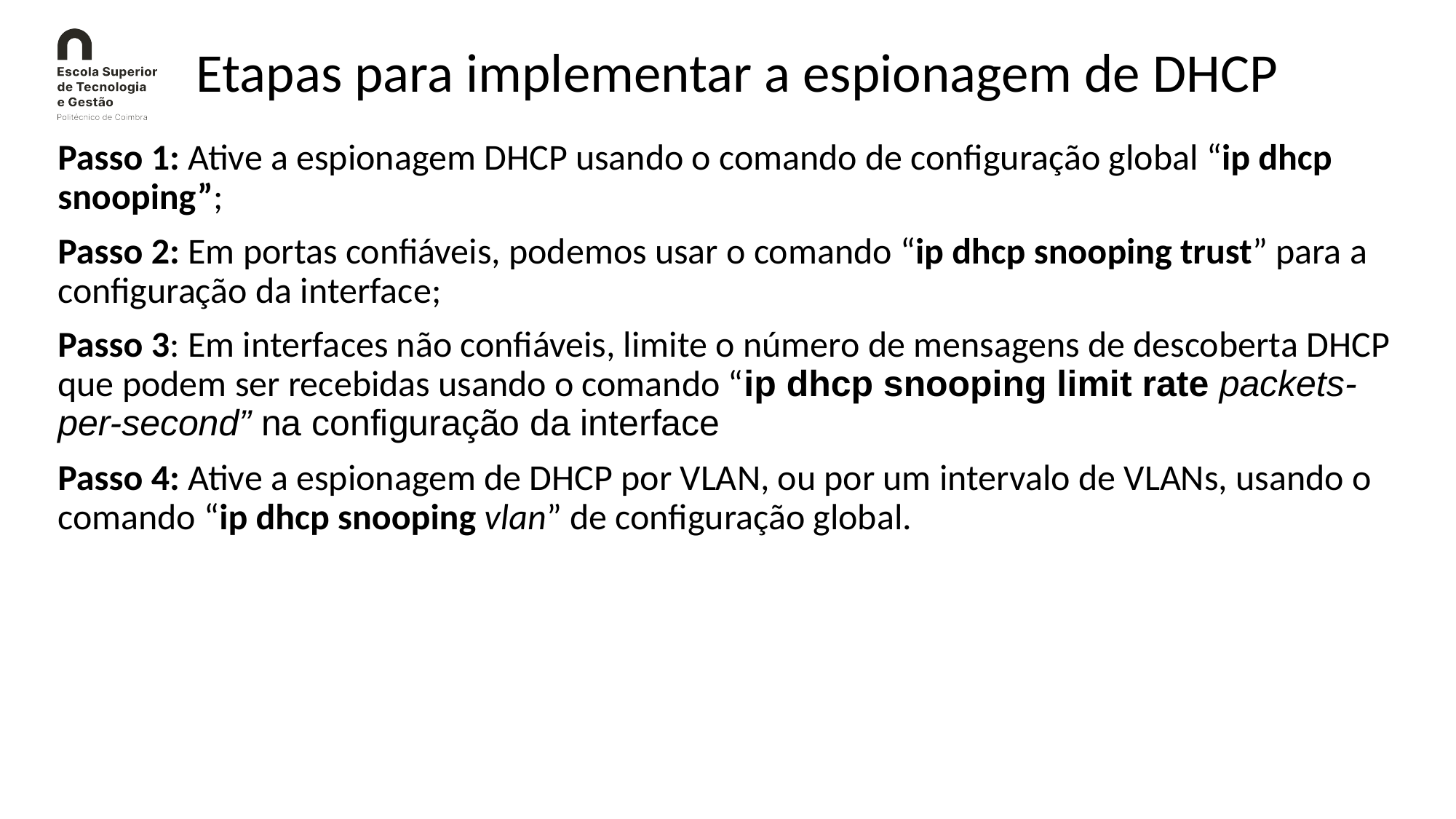

# Etapas para implementar a espionagem de DHCP
Passo 1: Ative a espionagem DHCP usando o comando de configuração global “ip dhcp snooping”;
Passo 2: Em portas confiáveis, podemos usar o comando “ip dhcp snooping trust” para a configuração da interface;
Passo 3: Em interfaces não confiáveis, limite o número de mensagens de descoberta DHCP que podem ser recebidas usando o comando “ip dhcp snooping limit rate packets-per-second” na configuração da interface
Passo 4: Ative a espionagem de DHCP por VLAN, ou por um intervalo de VLANs, usando o comando “ip dhcp snooping vlan” de configuração global.